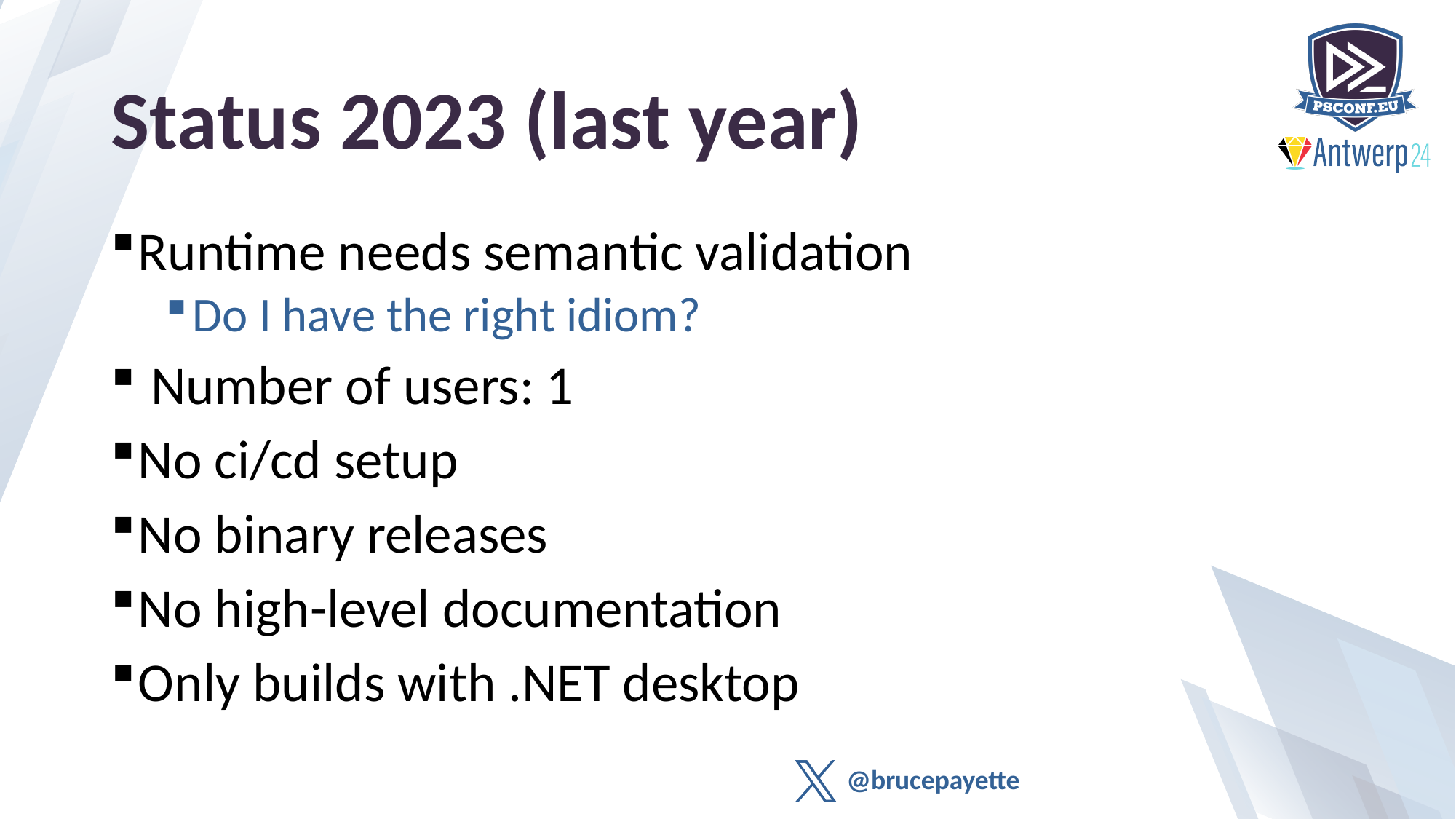

# Status 2023 (last year)
Runtime needs semantic validation
Do I have the right idiom?
 Number of users: 1
No ci/cd setup
No binary releases
No high-level documentation
Only builds with .NET desktop